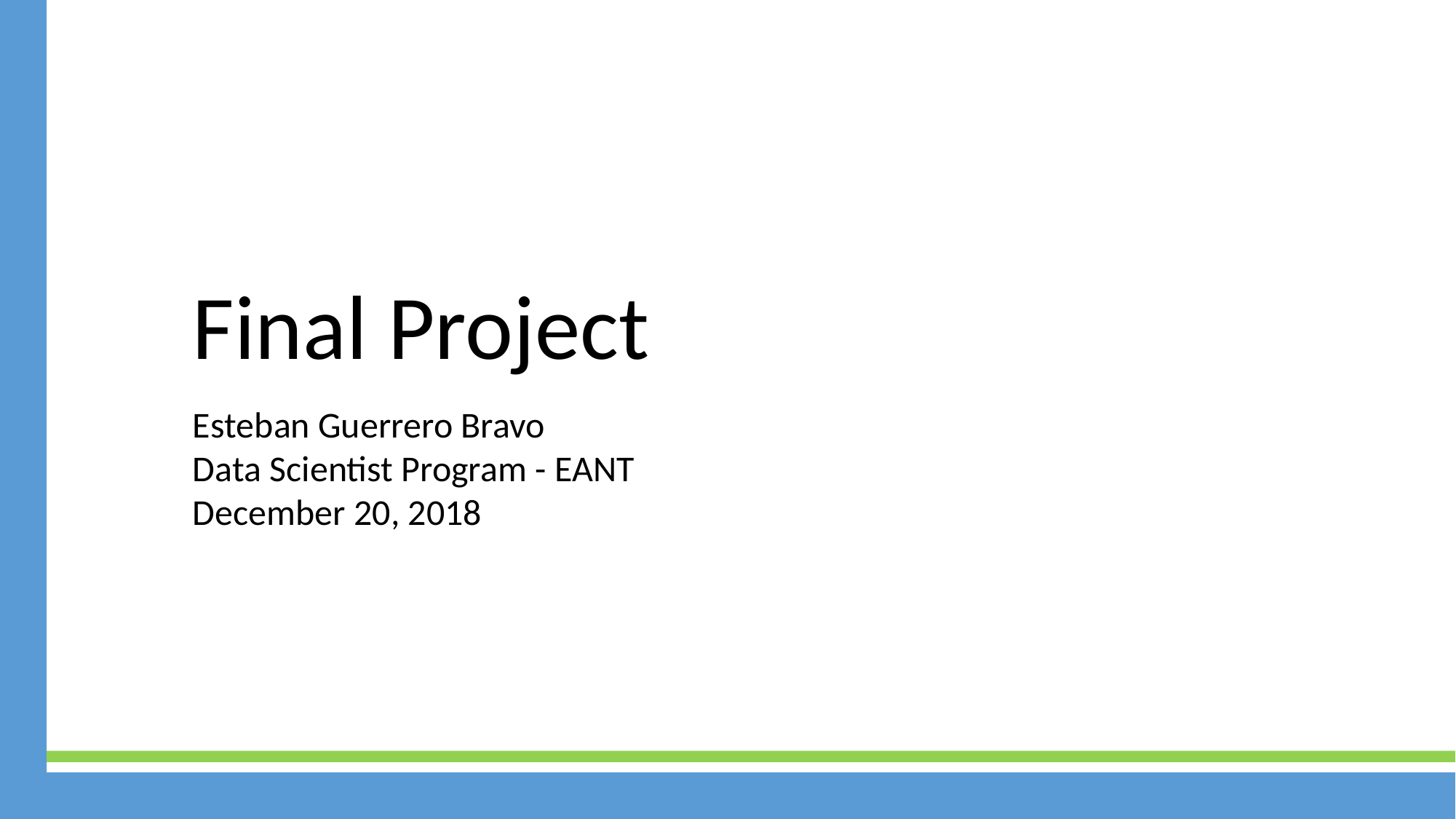

# Final Project
Esteban Guerrero Bravo
Data Scientist Program - EANT
December 20, 2018